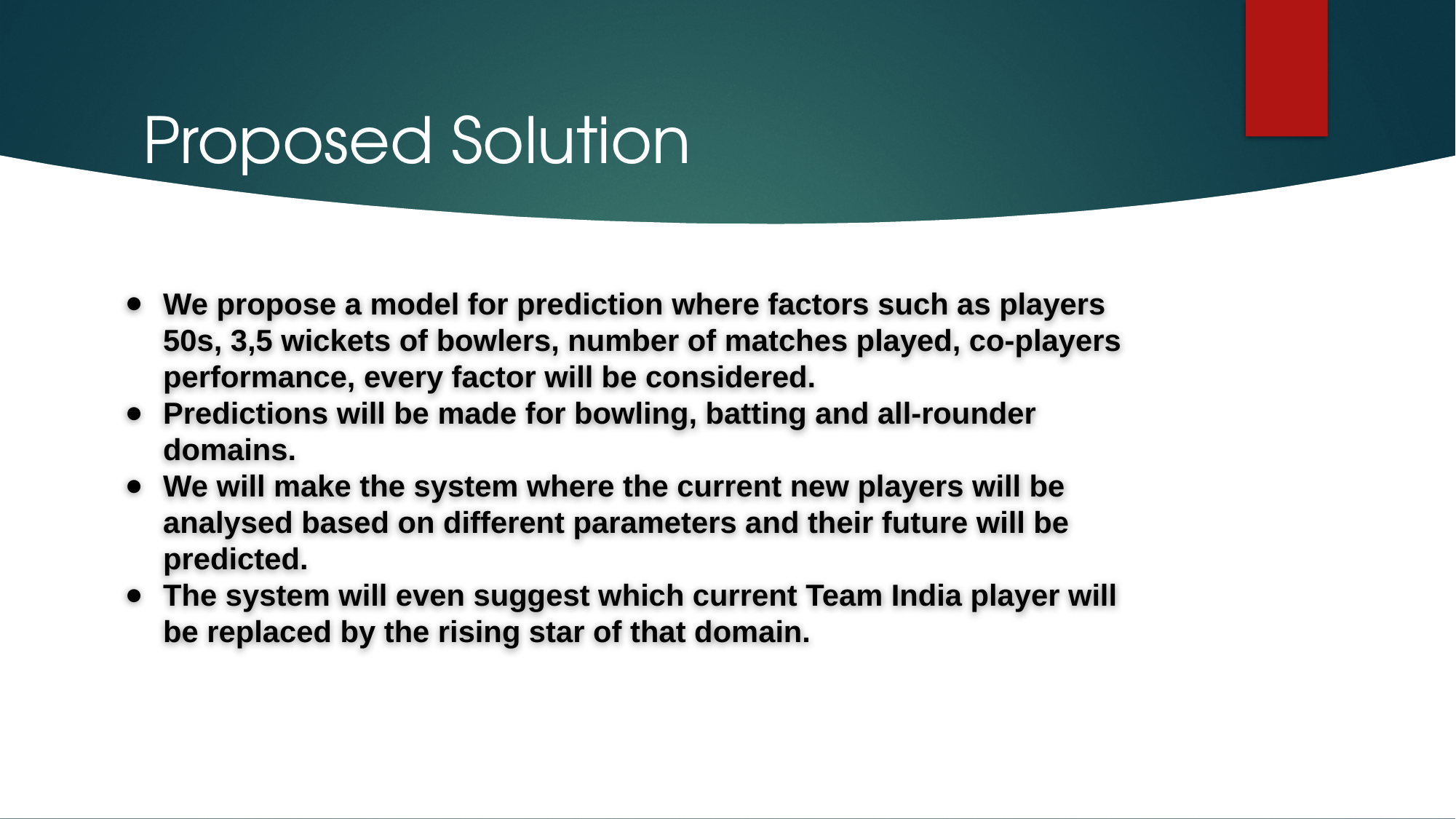

# Proposed Solution

We propose a model for prediction where factors such as players 50s, 3,5 wickets of bowlers, number of matches played, co-players performance, every factor will be considered.
Predictions will be made for bowling, batting and all-rounder domains.
We will make the system where the current new players will be analysed based on different parameters and their future will be predicted.
The system will even suggest which current Team India player will be replaced by the rising star of that domain.